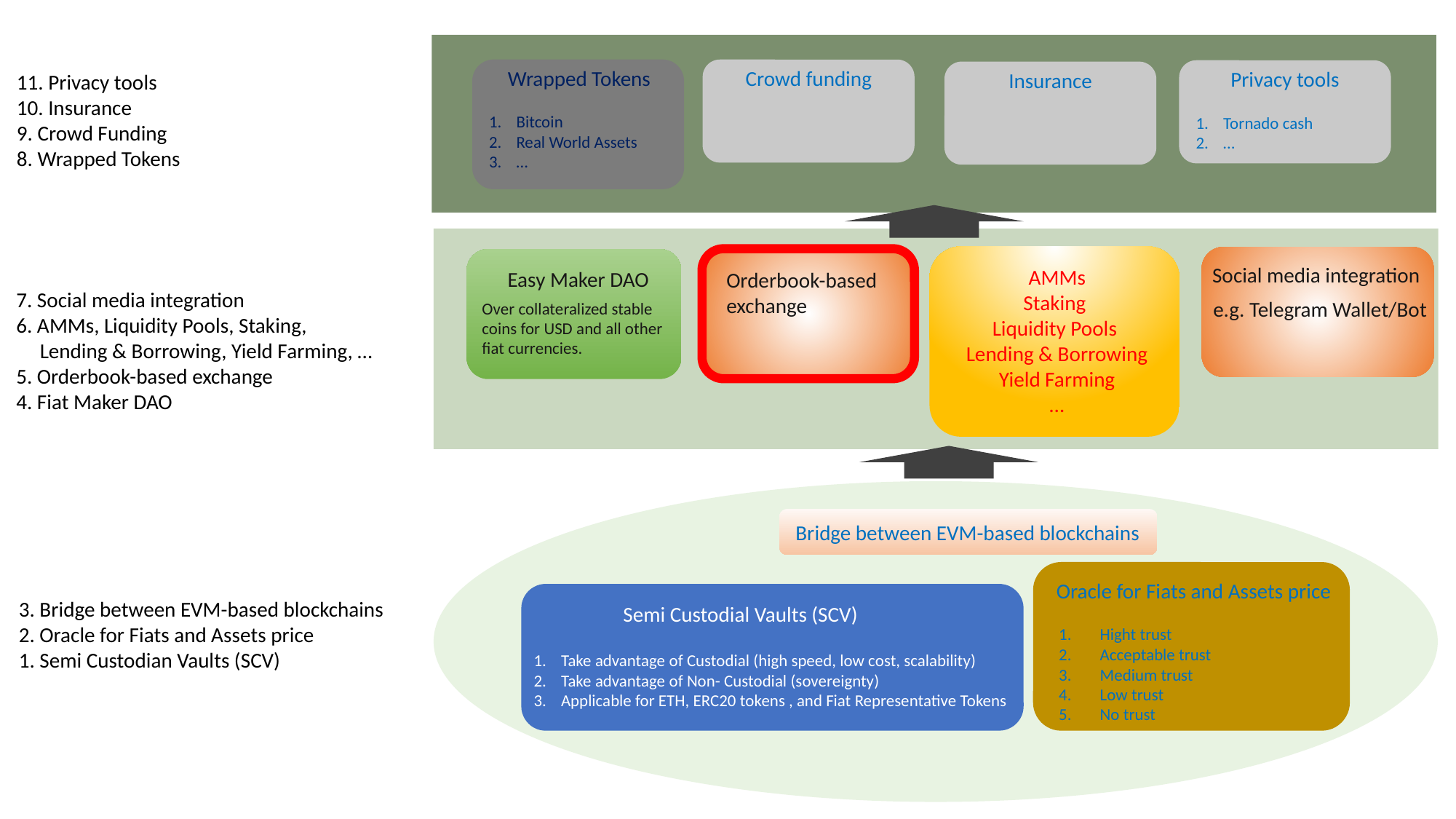

Wrapped Tokens

Crowd funding

Privacy tools

Insurance
11. Privacy tools
10. Insurance
9. Crowd Funding
8. Wrapped Tokens
Bitcoin
Real World Assets
…
Tornado cash
…

Social media integration
AMMs
Staking
Liquidity Pools
Lending & Borrowing
Yield Farming
…
Easy Maker DAO
Orderbook-based
exchange
7. Social media integration
6. AMMs, Liquidity Pools, Staking,
     Lending & Borrowing, Yield Farming, …
5. Orderbook-based exchange
4. Fiat Maker DAO

e.g. Telegram Wallet/Bot
Over collateralized stable coins for USD and all other fiat currencies.

Bridge between EVM-based blockchains

Oracle for Fiats and Assets price

3. Bridge between EVM-based blockchains
2. Oracle for Fiats and Assets price
1. Semi Custodian Vaults (SCV)

Semi Custodial Vaults (SCV)
Hight trust
Acceptable trust
Medium trust
Low trust
No trust
Take advantage of Custodial (high speed, low cost, scalability)
Take advantage of Non- Custodial (sovereignty)
Applicable for ETH, ERC20 tokens , and Fiat Representative Tokens